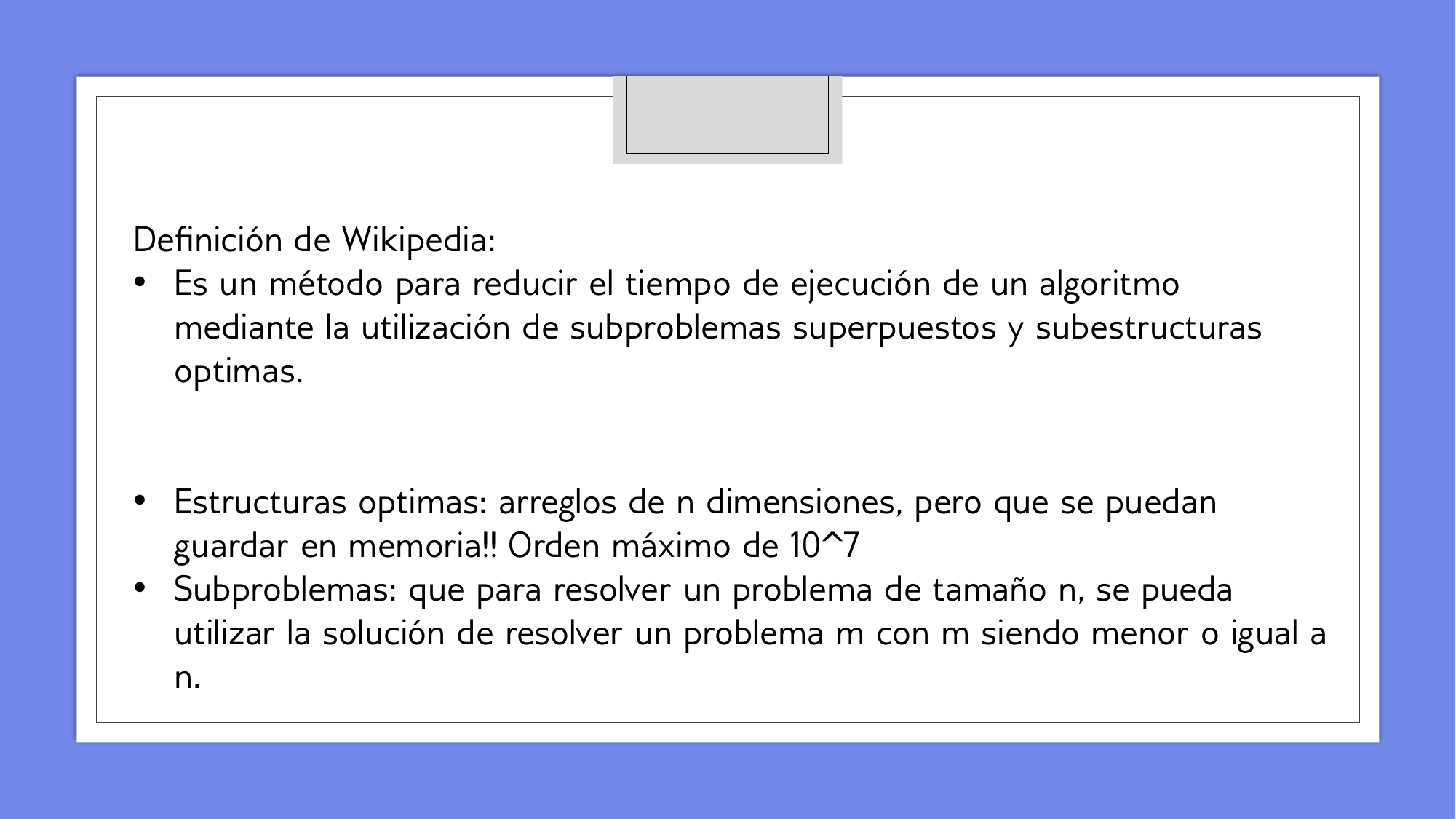

Definición de Wikipedia:
Es un método para reducir el tiempo de ejecución de un algoritmo mediante la utilización de subproblemas superpuestos y subestructuras optimas.

Estructuras optimas: arreglos de n dimensiones, pero que se puedan guardar en memoria!! Orden máximo de 10^7
Subproblemas: que para resolver un problema de tamaño n, se pueda utilizar la solución de resolver un problema m con m siendo menor o igual a n.